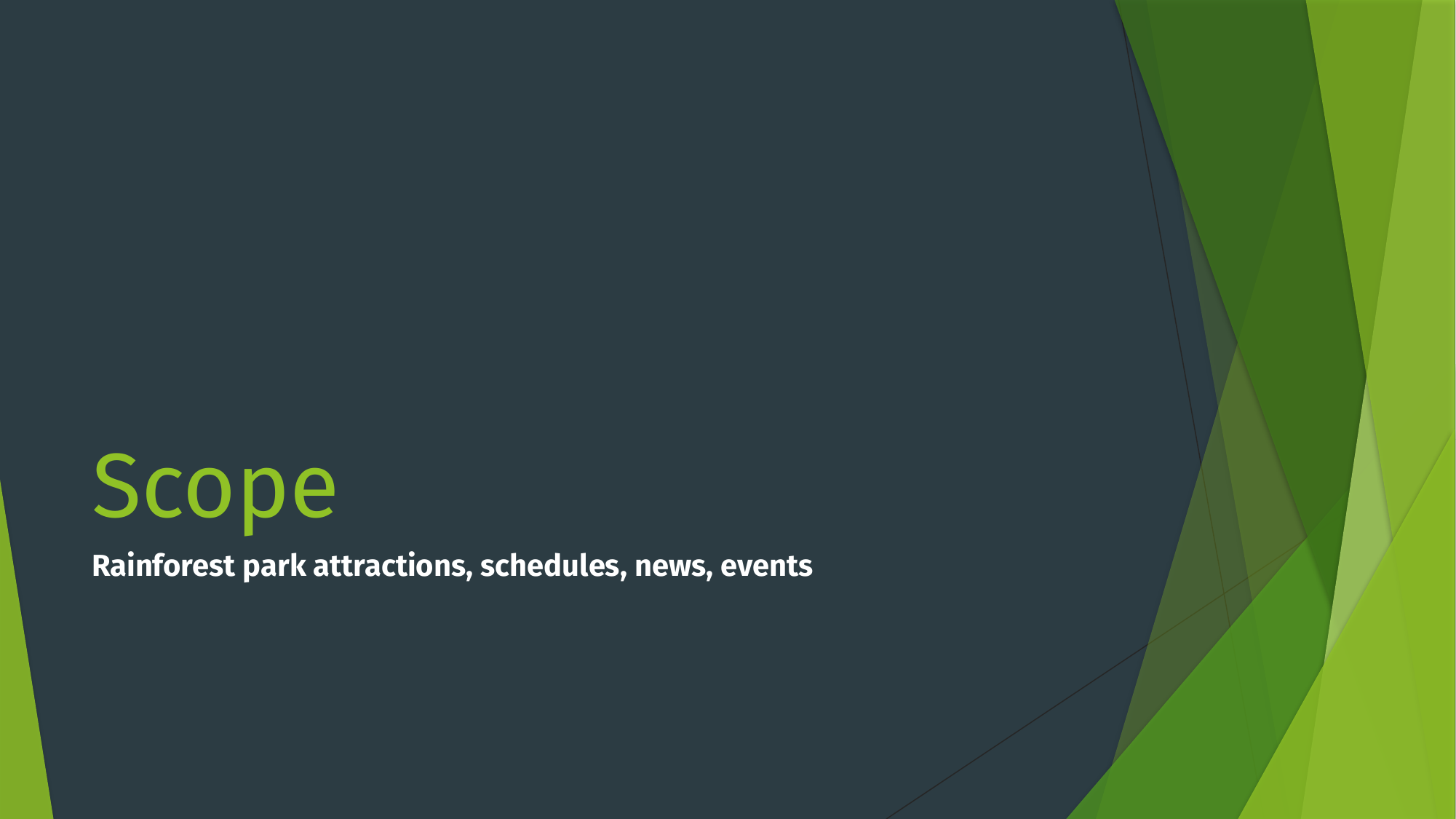

# Scope
Rainforest park attractions, schedules, news, events